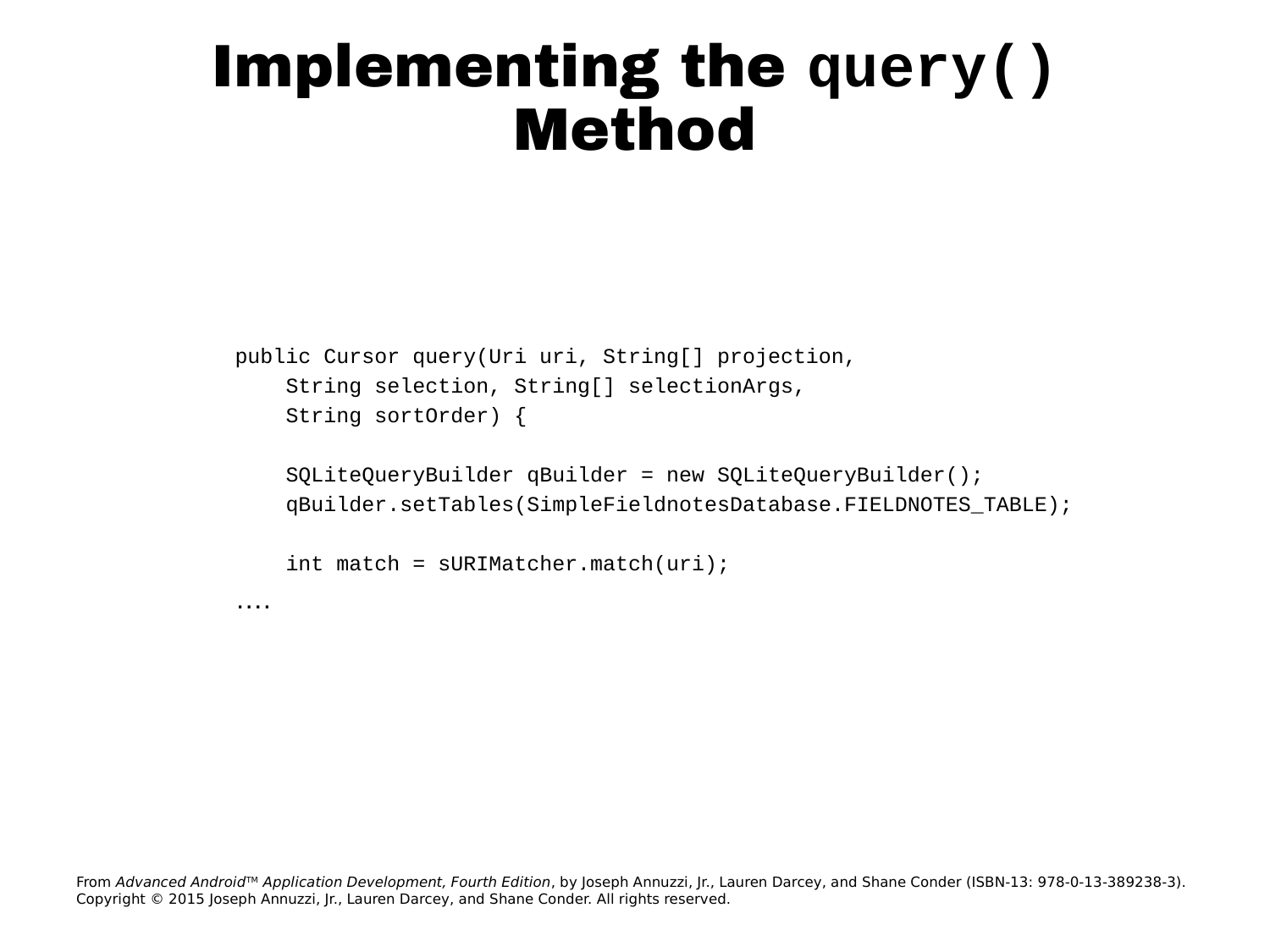

# Implementing the query() Method

public Cursor query(Uri uri, String[] projection,
    String selection, String[] selectionArgs,
    String sortOrder) {

    SQLiteQueryBuilder qBuilder = new SQLiteQueryBuilder();
    qBuilder.setTables(SimpleFieldnotesDatabase.FIELDNOTES_TABLE);

    int match = sURIMatcher.match(uri);
….
From Advanced AndroidTM Application Development, Fourth Edition, by Joseph Annuzzi, Jr., Lauren Darcey, and Shane Conder (ISBN-13: 978-0-13-389238-3). Copyright © 2015 Joseph Annuzzi, Jr., Lauren Darcey, and Shane Conder. All rights reserved.